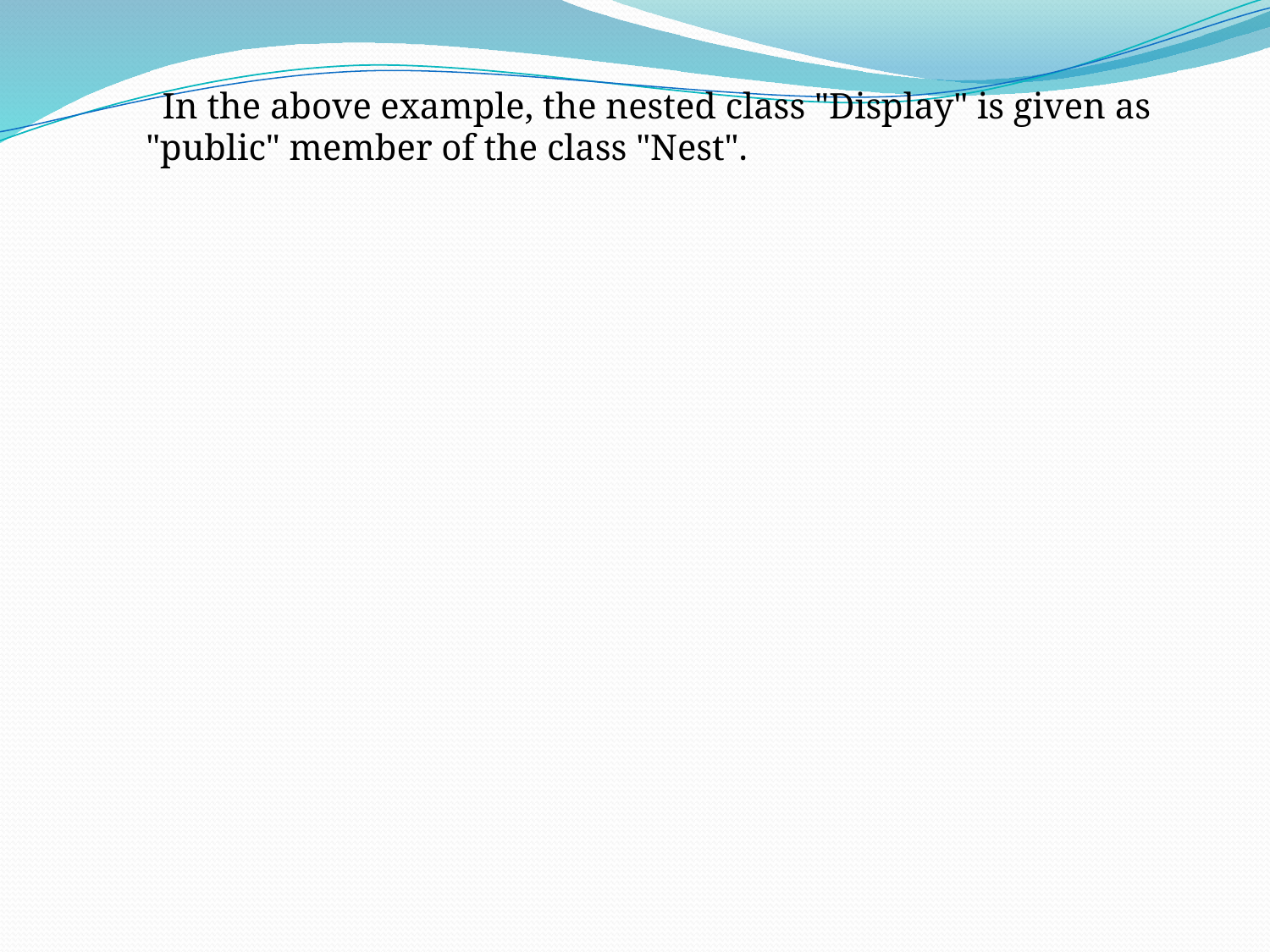

In the above example, the nested class "Display" is given as "public" member of the class "Nest".